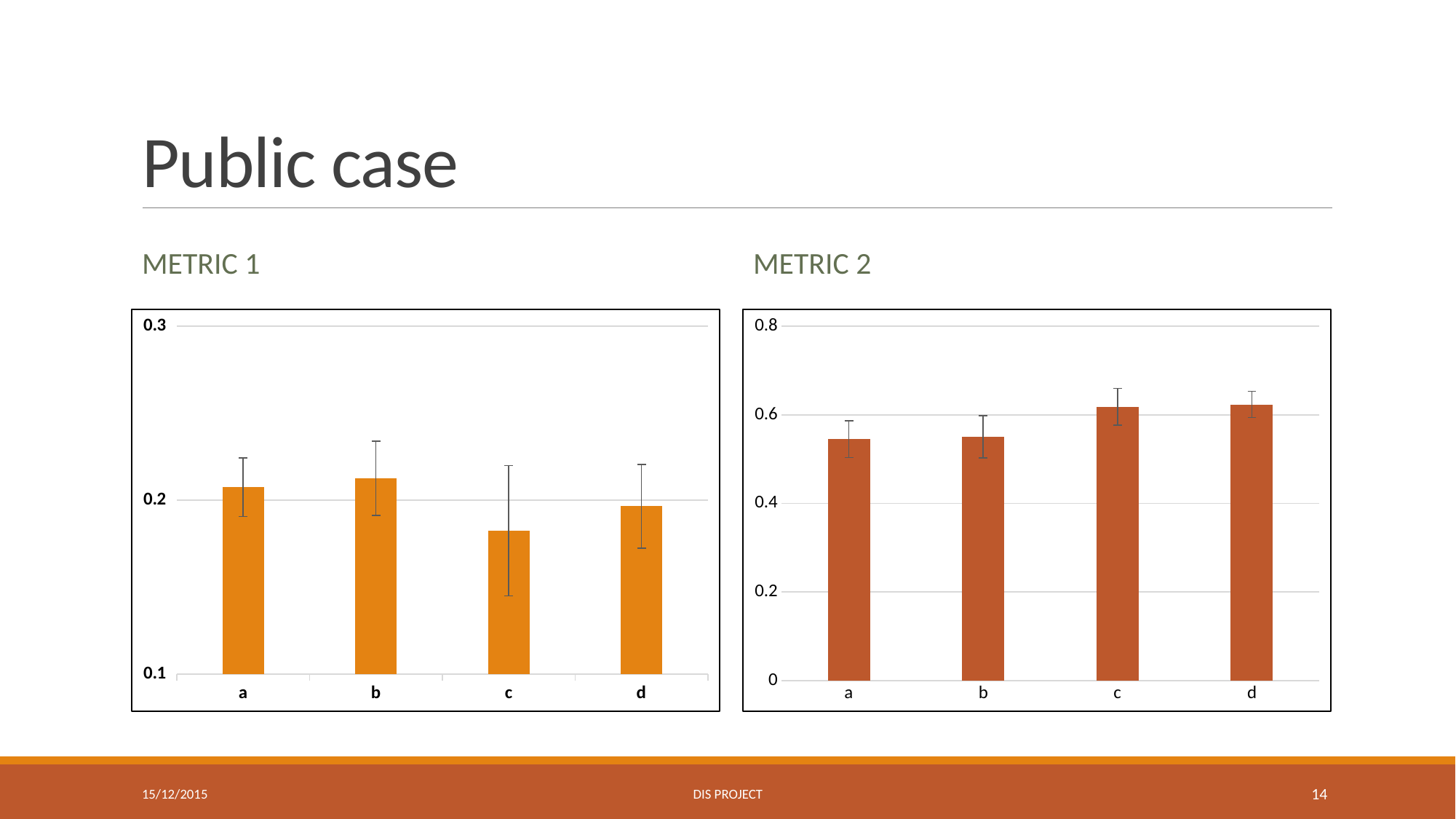

# Public case
Metric 1
Metric 2

### Chart

| Category | Mean |
|---|---|
| a | 0.20750005 |
| b | 0.2126389 |
| c | 0.1825 |
| d | 0.19652785 |

### Chart

| Category | Mean |
|---|---|
| a | 0.5451486249999999 |
| b | 0.550356925 |
| c | 0.61857965 |
| d | 0.623414575 |
15/12/2015
DIS Project
14